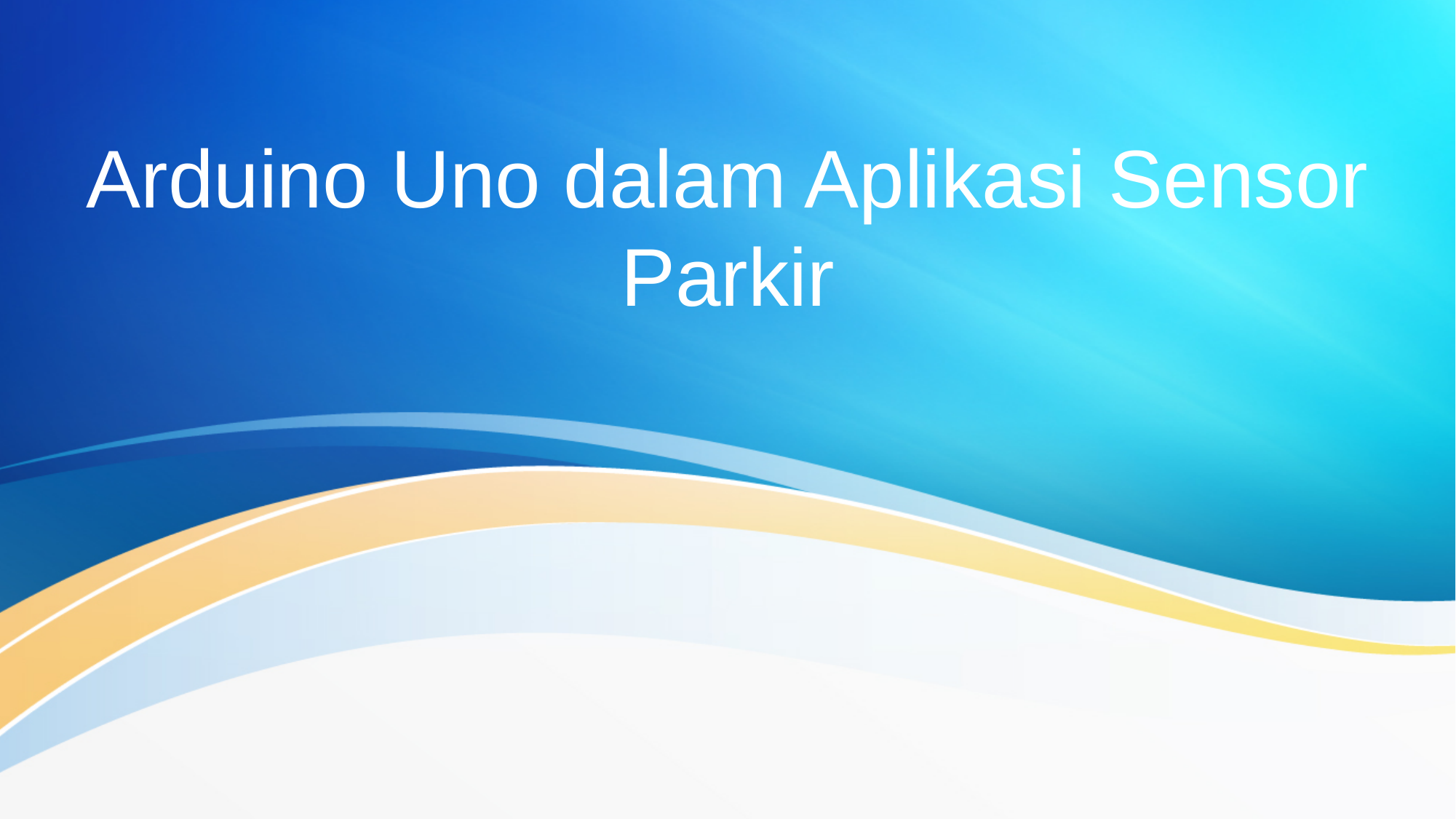

# Arduino Uno dalam Aplikasi Sensor Parkir